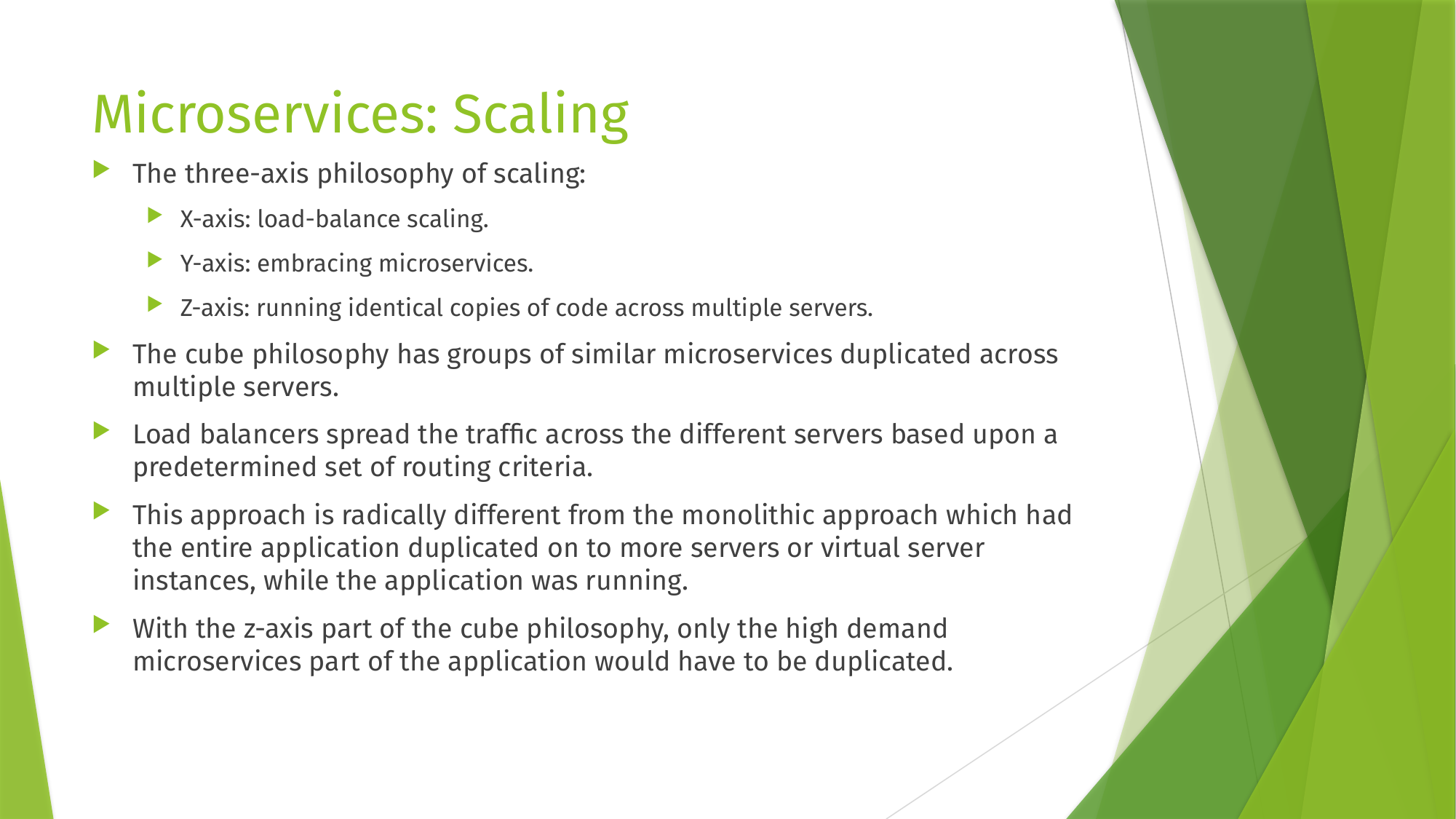

# Microservices: Scaling
The three-axis philosophy of scaling:
X-axis: load-balance scaling.
Y-axis: embracing microservices.
Z-axis: running identical copies of code across multiple servers.
The cube philosophy has groups of similar microservices duplicated across multiple servers.
Load balancers spread the traffic across the different servers based upon a predetermined set of routing criteria.
This approach is radically different from the monolithic approach which had the entire application duplicated on to more servers or virtual server instances, while the application was running.
With the z-axis part of the cube philosophy, only the high demand microservices part of the application would have to be duplicated.